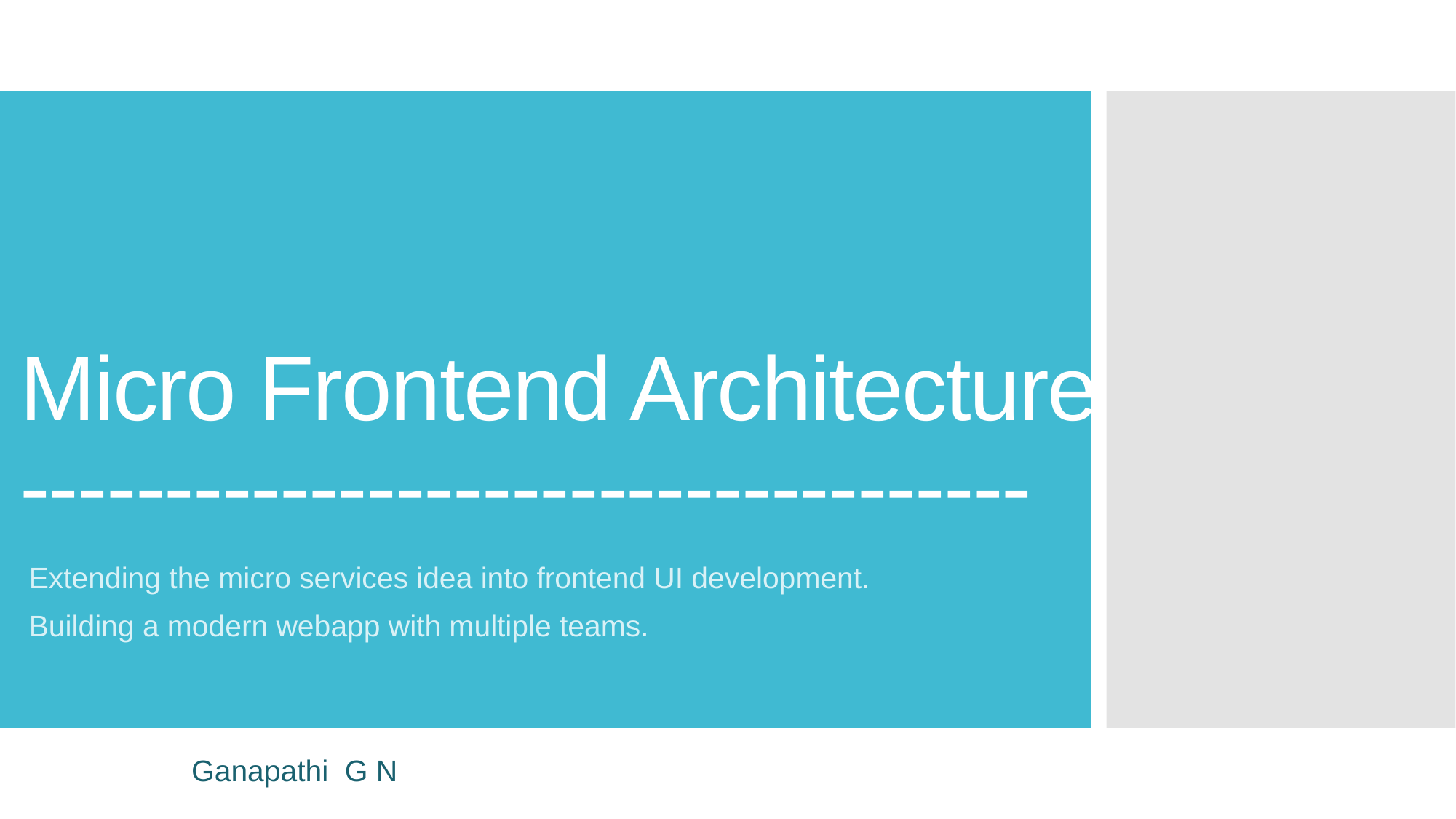

# Micro Frontend Architecture -----------------------------------
Extending the micro services idea into frontend UI development.
Building a modern webapp with multiple teams.

										        Ganapathi  G N